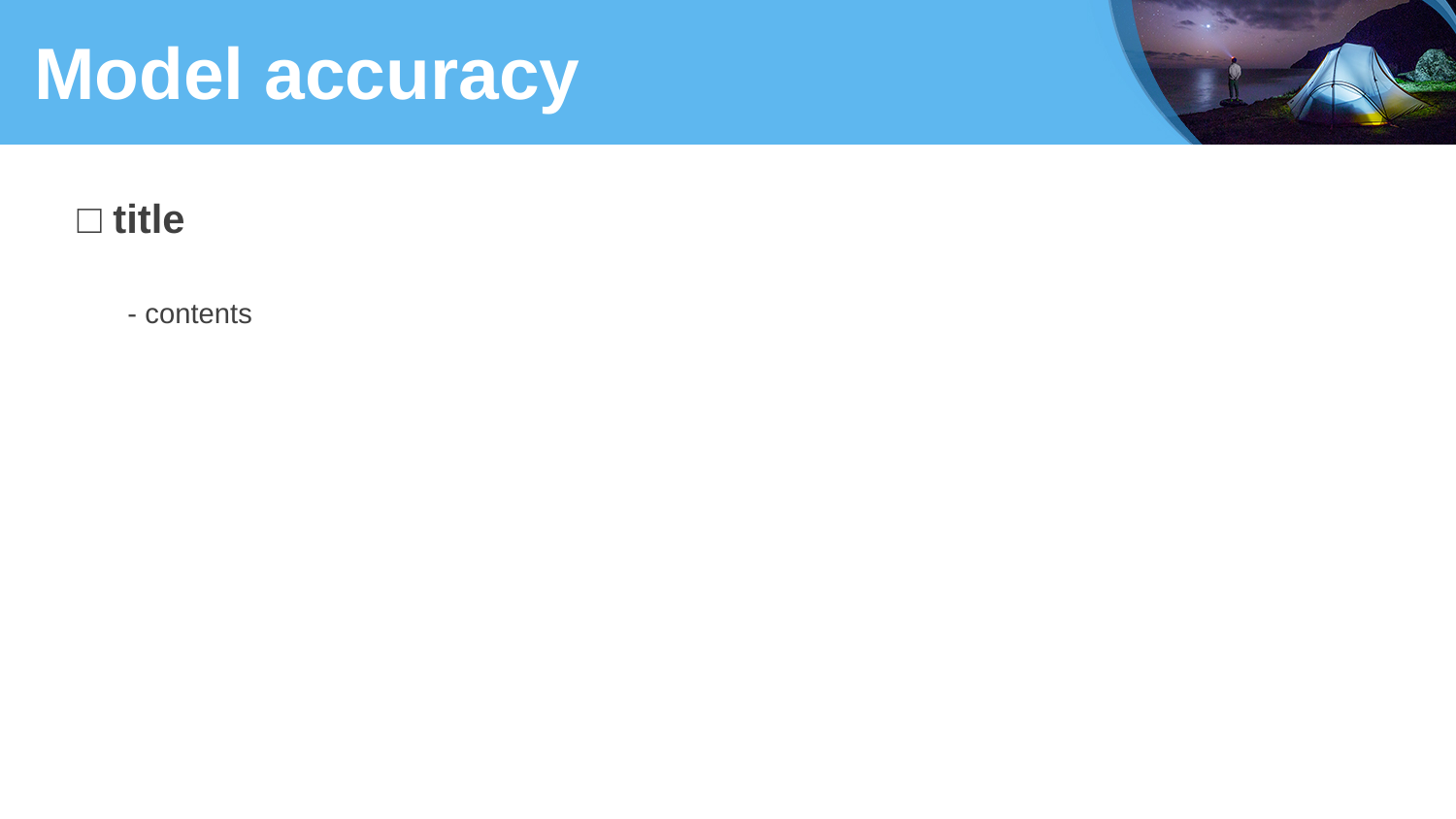

# Model accuracy
□ title
- contents